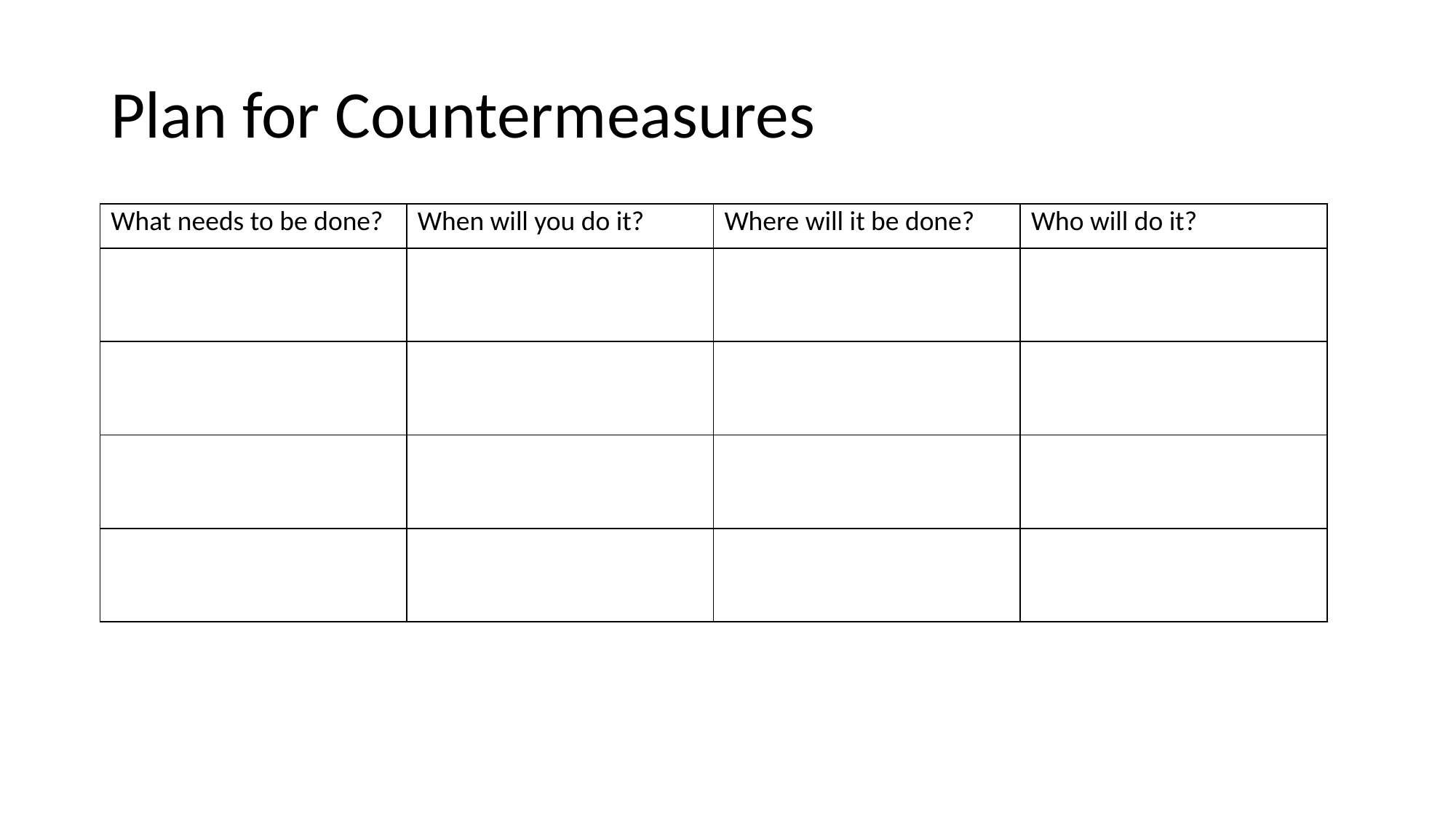

# Plan for Countermeasures
| What needs to be done? | When will you do it? | Where will it be done? | Who will do it? |
| --- | --- | --- | --- |
|  |  |  |  |
|  |  |  |  |
|  |  |  |  |
|  |  |  |  |